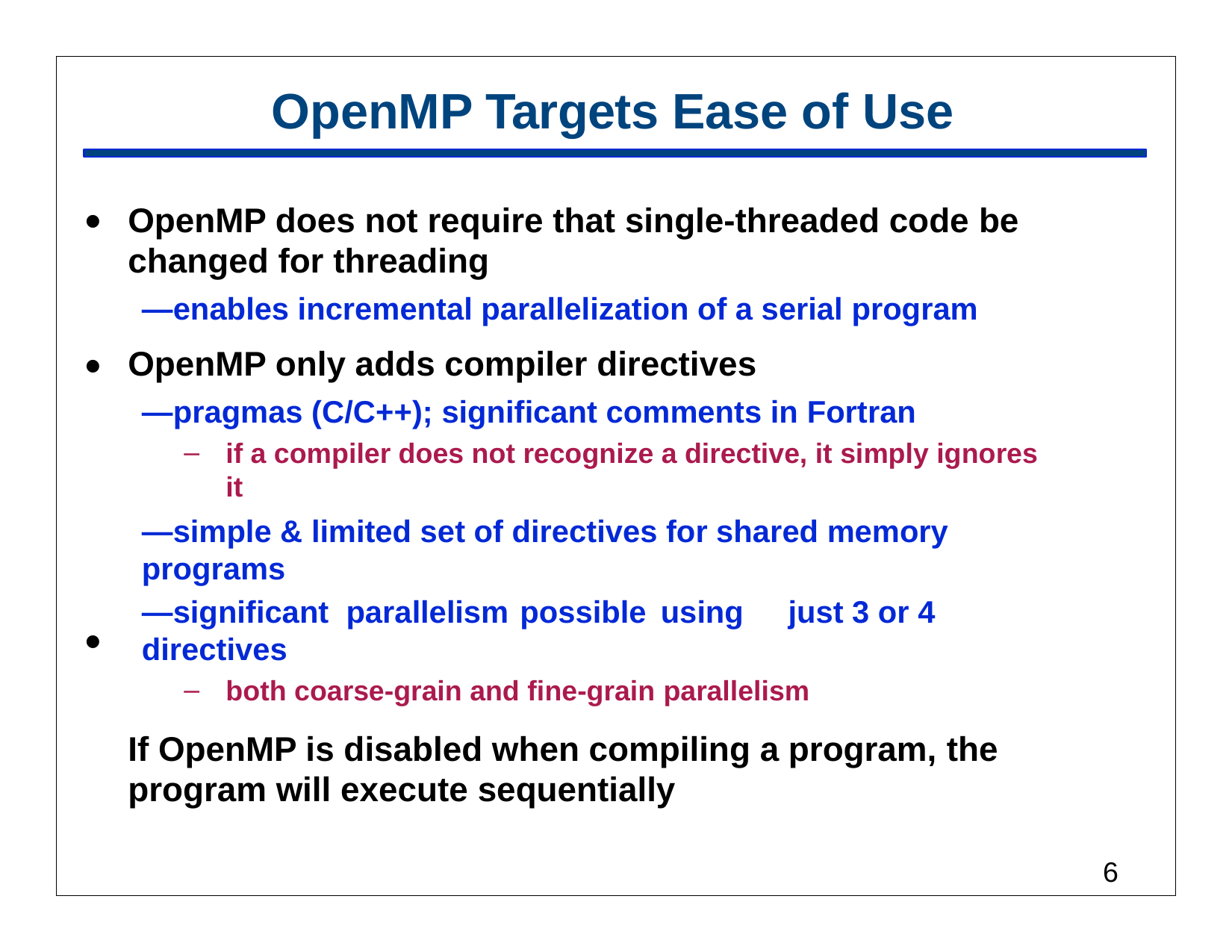

# OpenMP Targets Ease of Use
•
OpenMP does not require that single-threaded code be  changed for threading
—enables incremental parallelization of a serial program
OpenMP only adds compiler directives
—pragmas (C/C++); significant comments in Fortran
if a compiler does not recognize a directive, it simply ignores it
—simple & limited set of directives for shared memory programs
—significant  parallelism possible using	just 3 or 4 directives
both coarse-grain and fine-grain parallelism
If OpenMP is disabled when compiling a program, the  program will execute sequentially
•
•
6